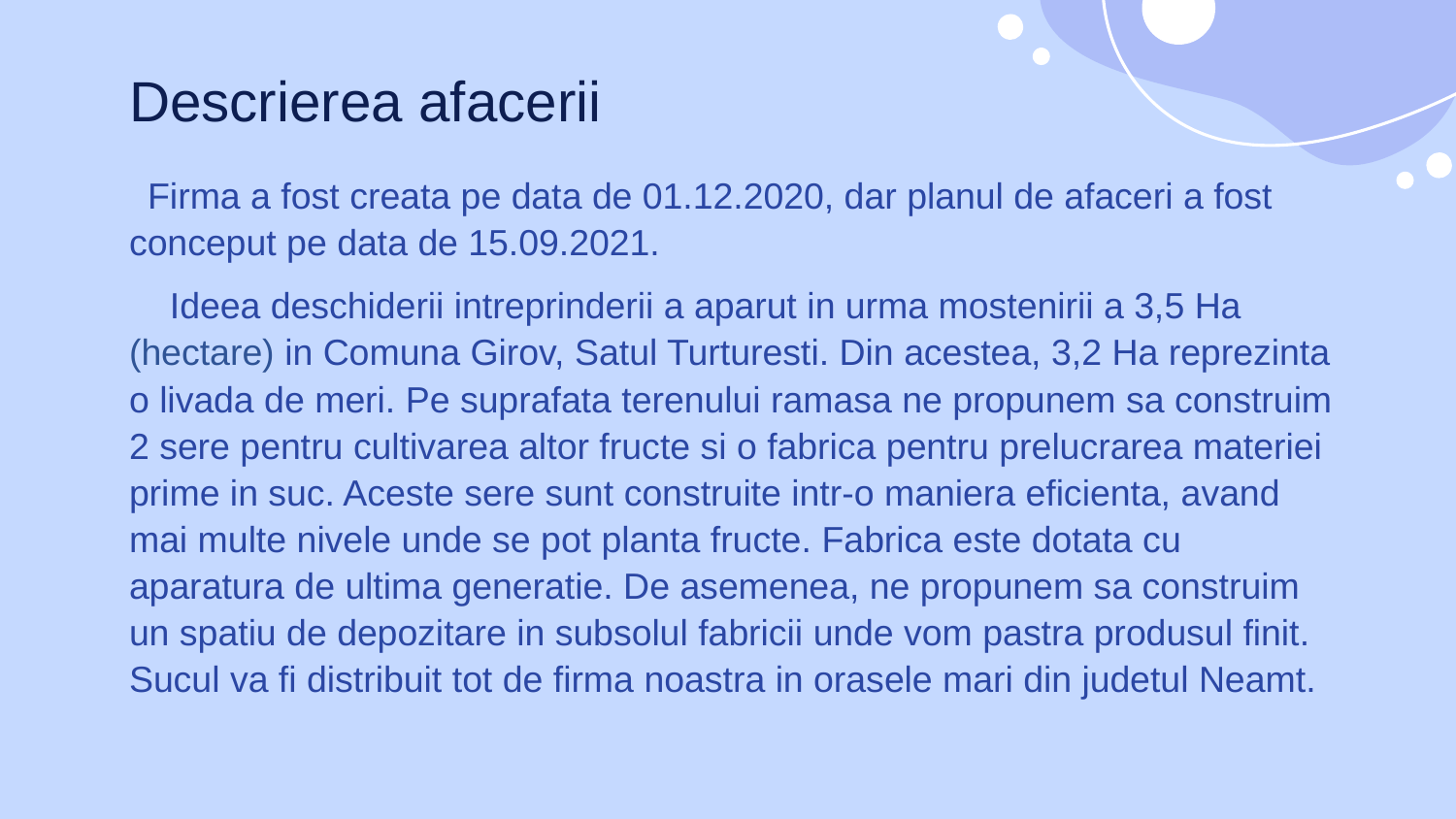

# Descrierea afacerii
  Firma a fost creata pe data de 01.12.2020, dar planul de afaceri a fost conceput pe data de 15.09.2021.
    Ideea deschiderii intreprinderii a aparut in urma mostenirii a 3,5 Ha (hectare) in Comuna Girov, Satul Turturesti. Din acestea, 3,2 Ha reprezinta o livada de meri. Pe suprafata terenului ramasa ne propunem sa construim 2 sere pentru cultivarea altor fructe si o fabrica pentru prelucrarea materiei prime in suc. Aceste sere sunt construite intr-o maniera eficienta, avand mai multe nivele unde se pot planta fructe. Fabrica este dotata cu aparatura de ultima generatie. De asemenea, ne propunem sa construim un spatiu de depozitare in subsolul fabricii unde vom pastra produsul finit. Sucul va fi distribuit tot de firma noastra in orasele mari din judetul Neamt.